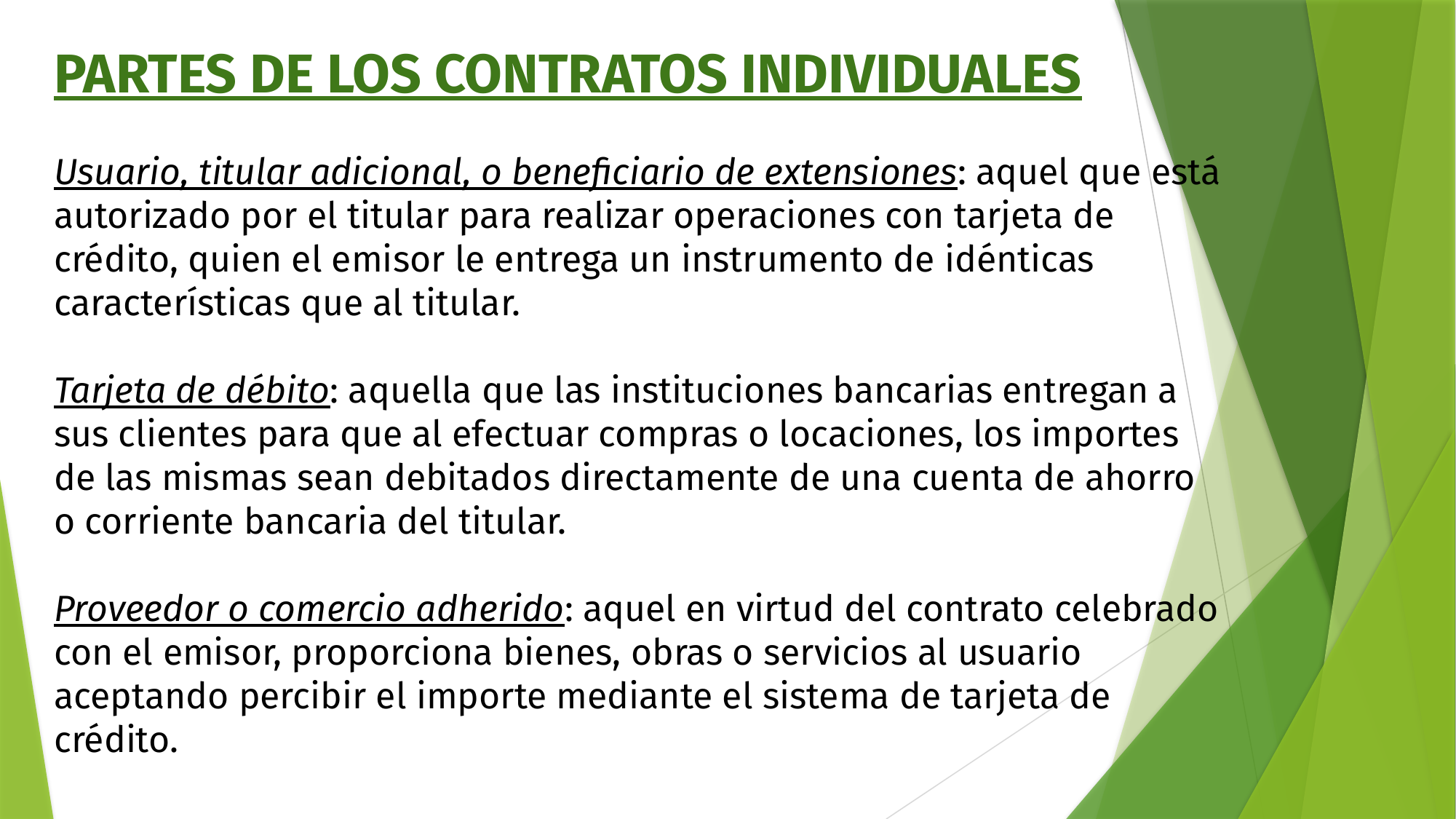

PARTES DE LOS CONTRATOS INDIVIDUALES
Usuario, titular adicional, o beneficiario de extensiones: aquel que está autorizado por el titular para realizar operaciones con tarjeta de crédito, quien el emisor le entrega un instrumento de idénticas características que al titular.
Tarjeta de débito: aquella que las instituciones bancarias entregan a sus clientes para que al efectuar compras o locaciones, los importes de las mismas sean debitados directamente de una cuenta de ahorro o corriente bancaria del titular.
Proveedor o comercio adherido: aquel en virtud del contrato celebrado con el emisor, proporciona bienes, obras o servicios al usuario aceptando percibir el importe mediante el sistema de tarjeta de crédito.